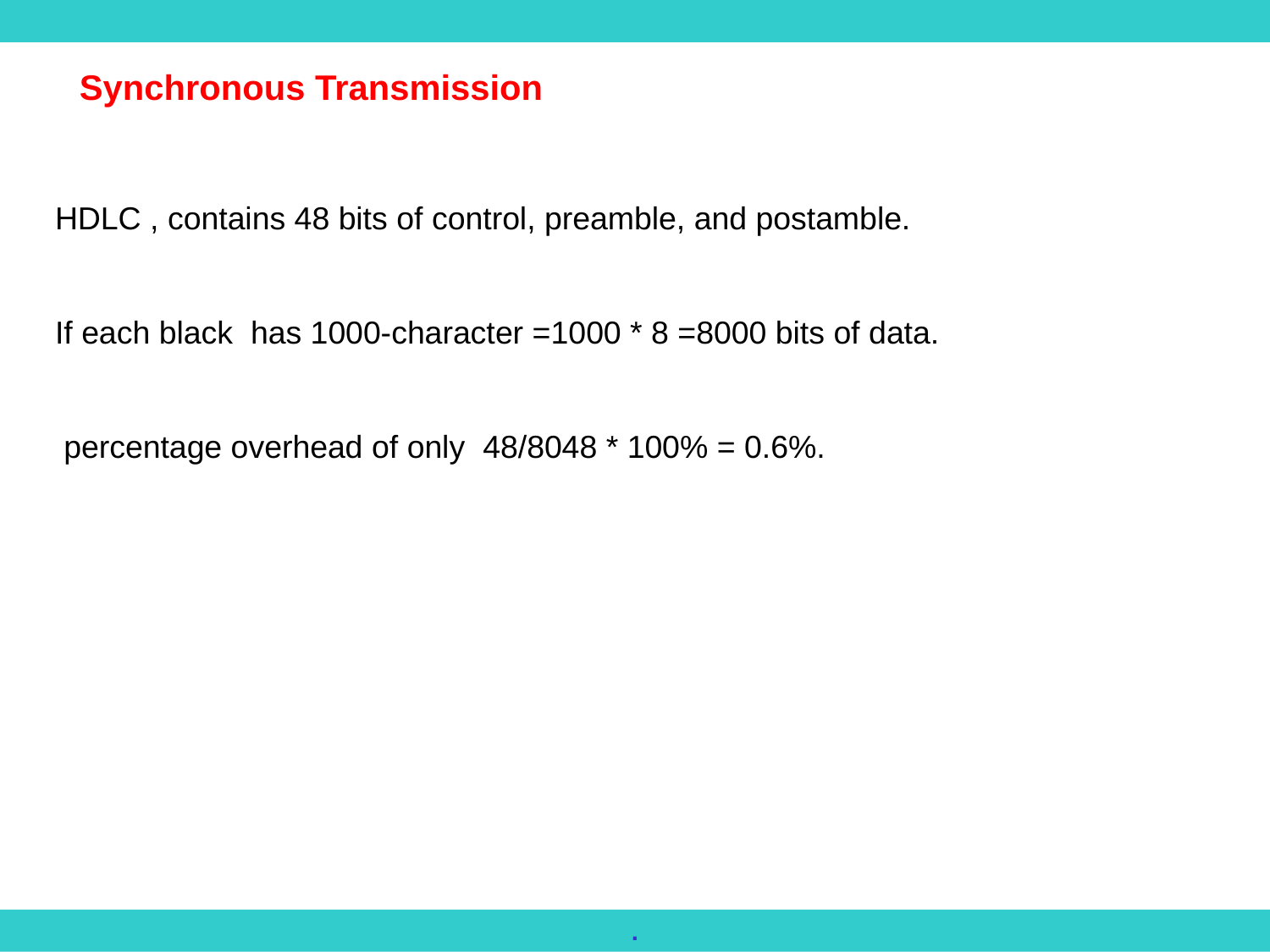

Synchronous Transmission
HDLC , contains 48 bits of control, preamble, and postamble.

If each black  has 1000-character =1000 * 8 =8000 bits of data.

 percentage overhead of only  48/8048 * 100% = 0.6%.
.